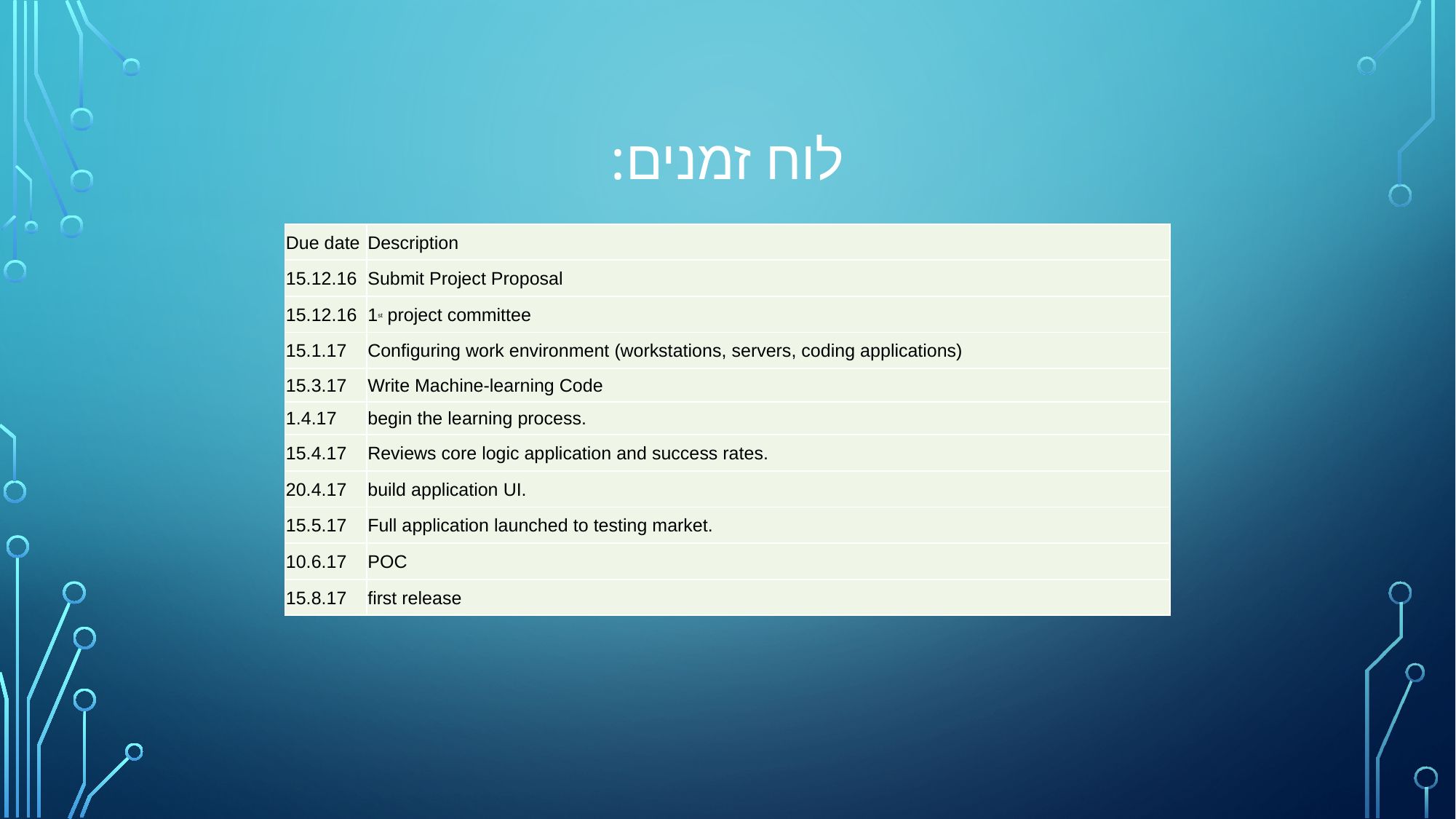

# לוח זמנים:
| Due date | Description |
| --- | --- |
| 15.12.16 | Submit Project Proposal |
| 15.12.16 | 1st project committee |
| 15.1.17 | Configuring work environment (workstations, servers, coding applications) |
| 15.3.17 | Write Machine-learning Code |
| 1.4.17 | begin the learning process. |
| 15.4.17 | Reviews core logic application and success rates. |
| 20.4.17 | build application UI. |
| 15.5.17 | Full application launched to testing market. |
| 10.6.17 | POC |
| 15.8.17 | first release |